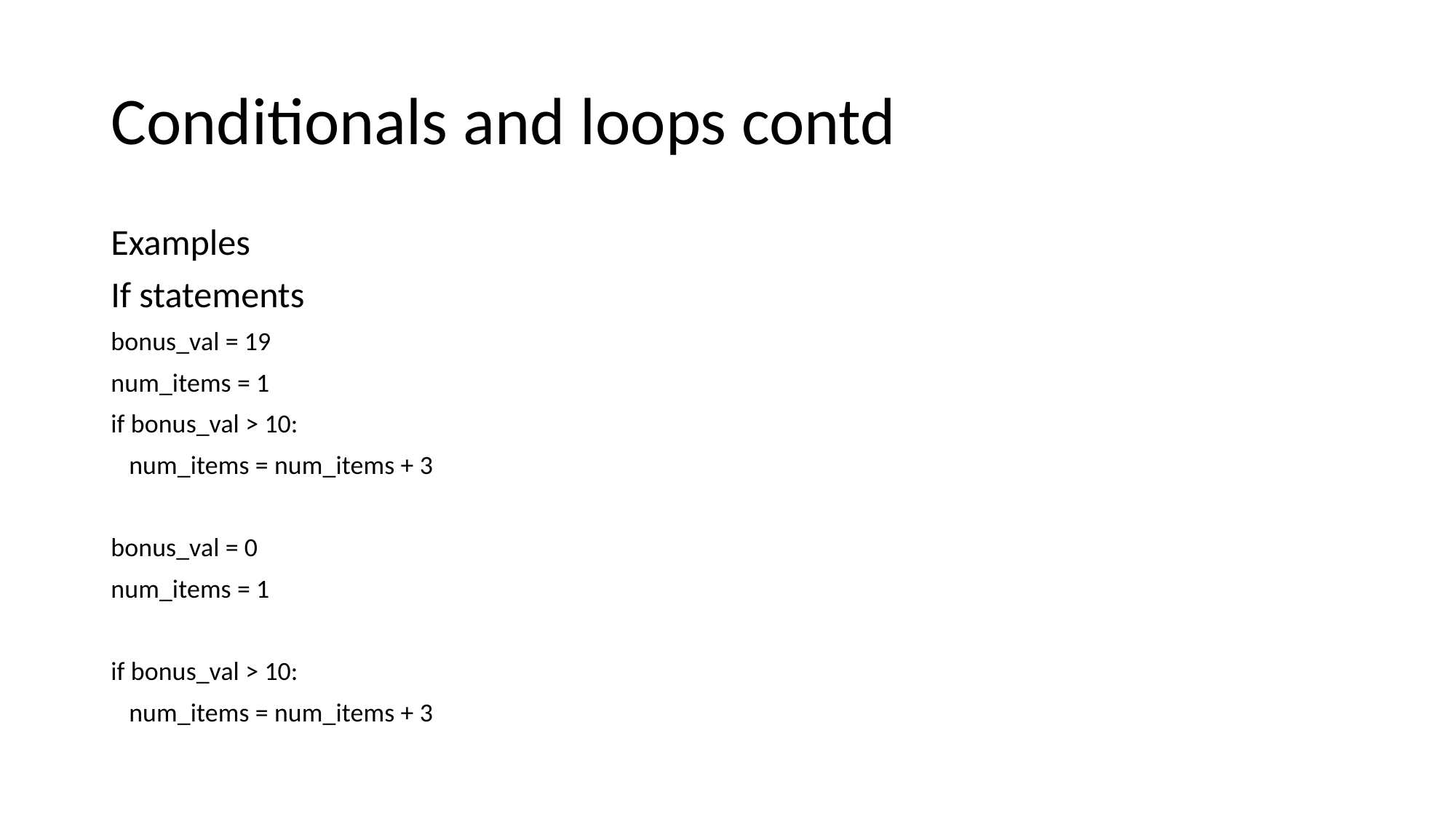

# Conditionals and loops contd
Examples
If statements
bonus_val = 19
num_items = 1
if bonus_val > 10:
   num_items = num_items + 3

bonus_val = 0
num_items = 1

if bonus_val > 10:
   num_items = num_items + 3